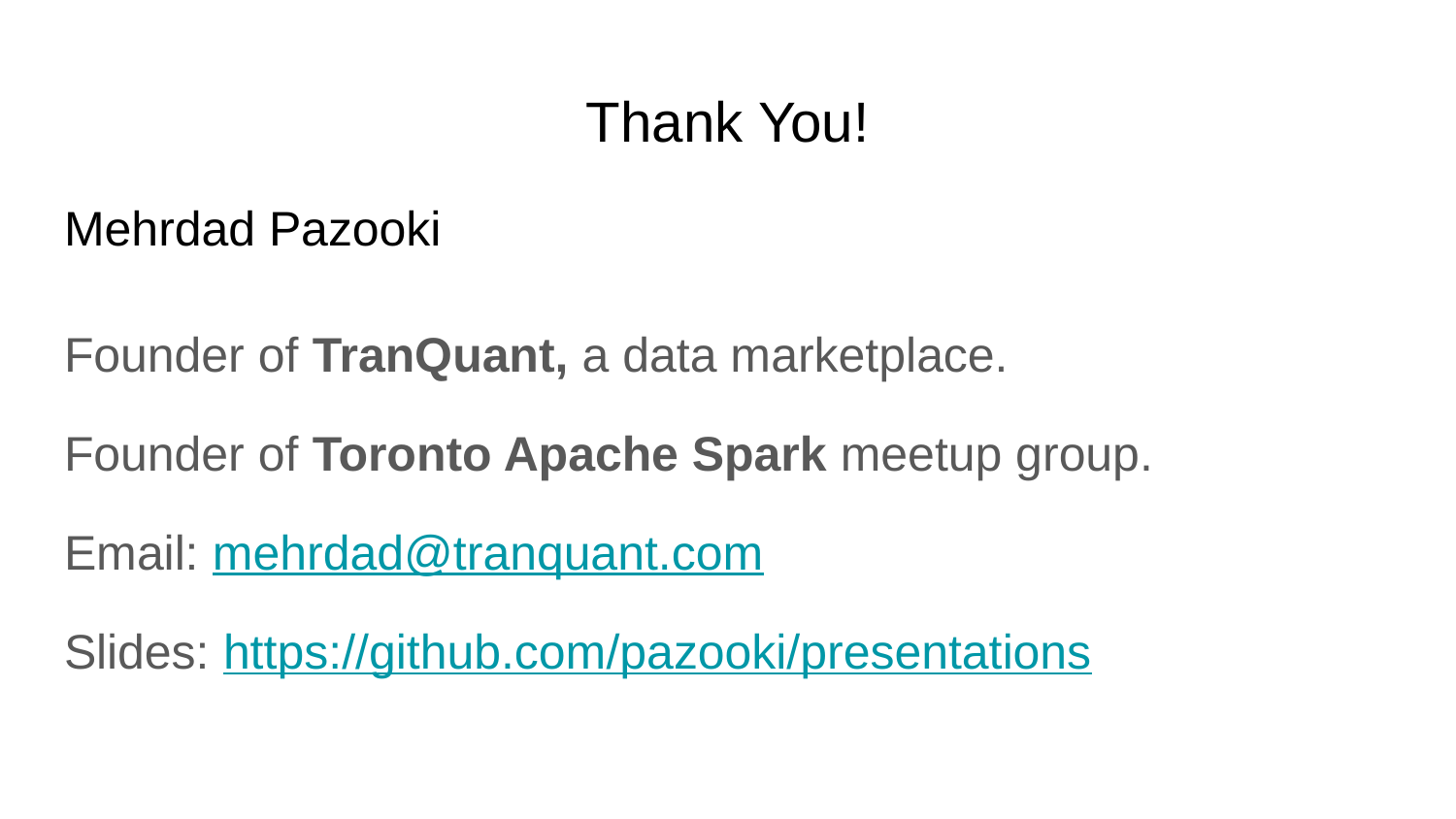

# Thank You!
Mehrdad Pazooki

Founder of TranQuant, a data marketplace.
Founder of Toronto Apache Spark meetup group.
Email: mehrdad@tranquant.com
Slides: https://github.com/pazooki/presentations